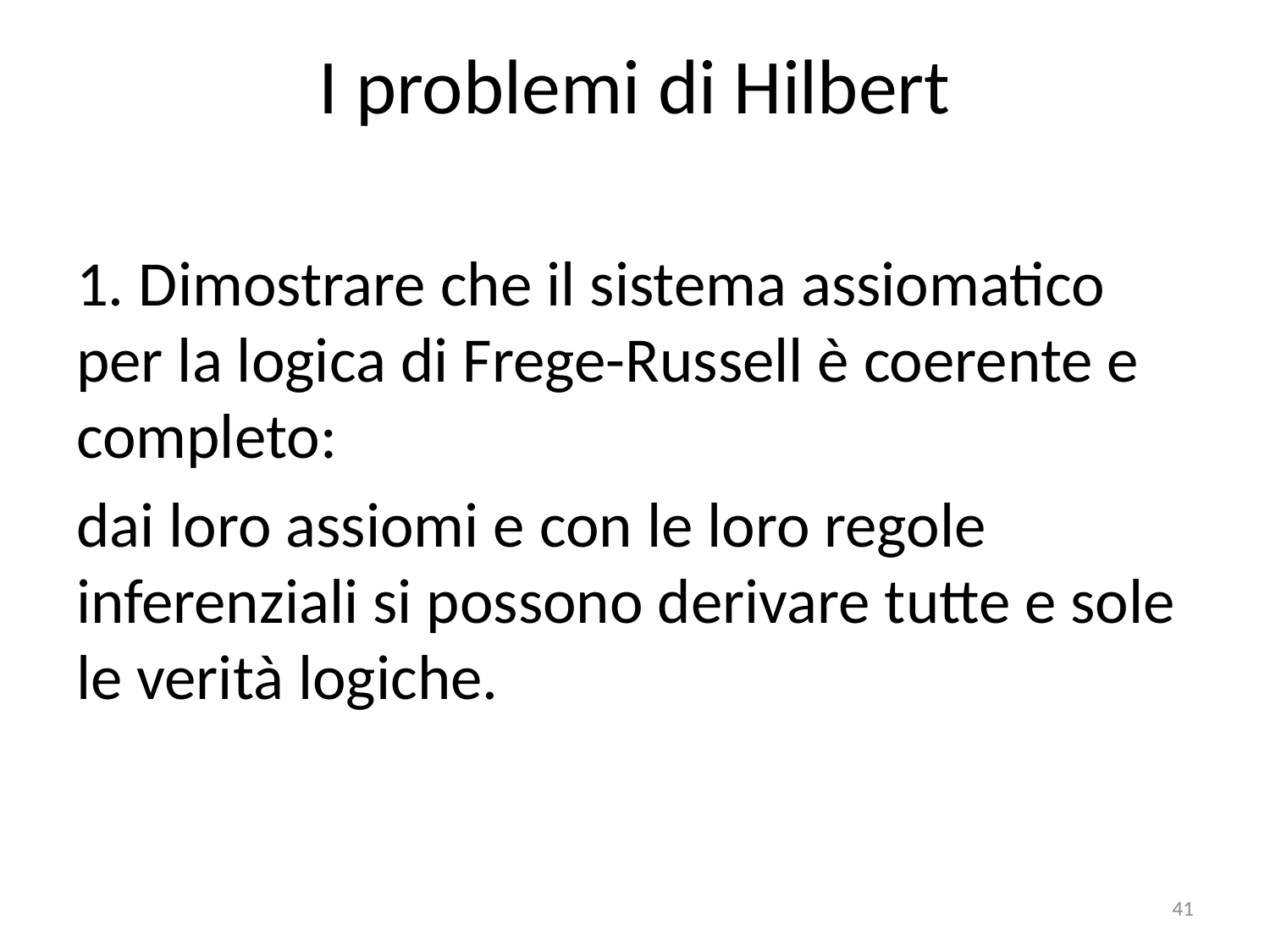

# I problemi di Hilbert
1. Dimostrare che il sistema assiomatico per la logica di Frege-Russell è coerente e completo:
dai loro assiomi e con le loro regole inferenziali si possono derivare tutte e sole le verità logiche.
41